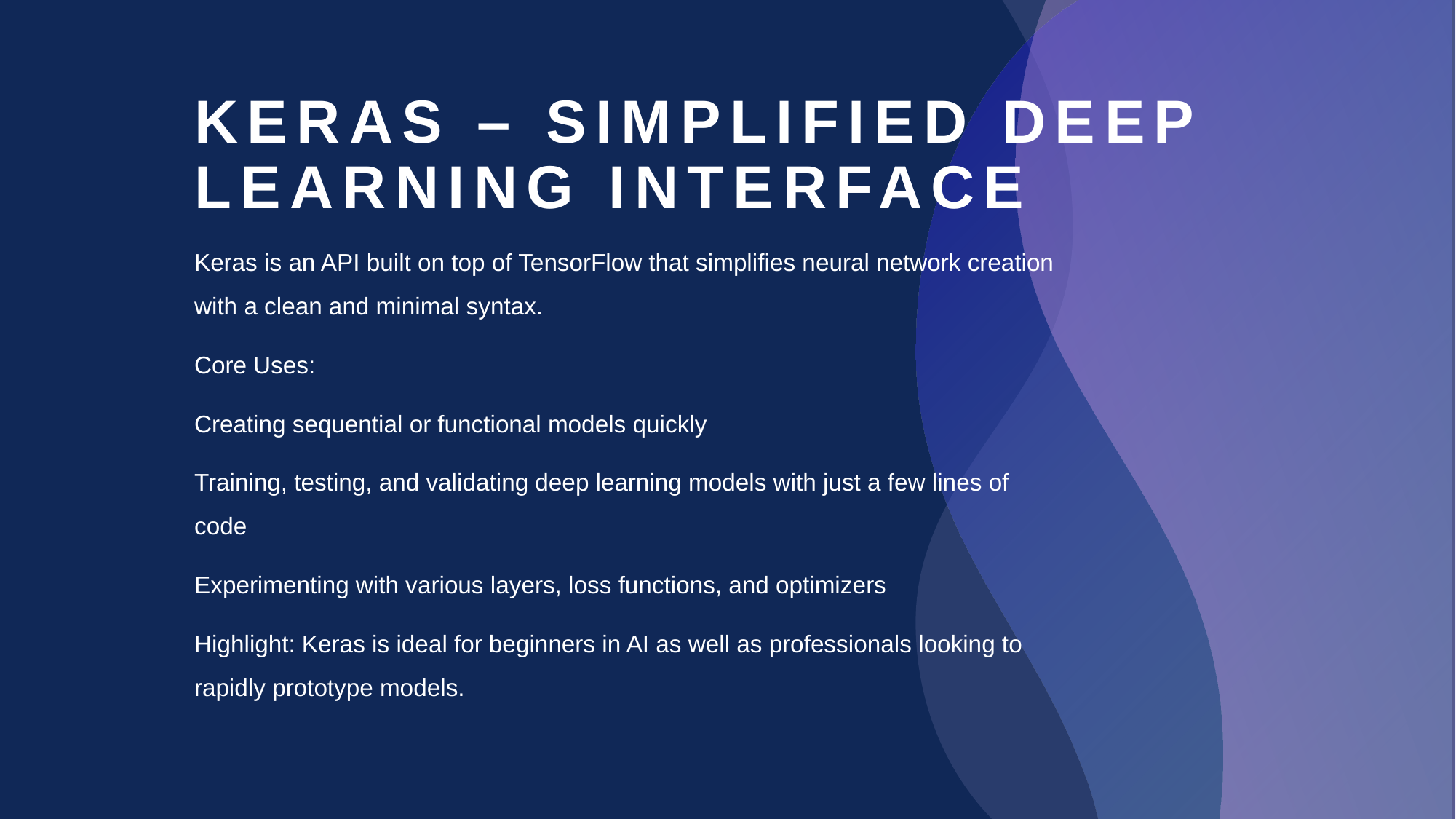

# Keras – Simplified Deep Learning Interface
Keras is an API built on top of TensorFlow that simplifies neural network creation with a clean and minimal syntax.
Core Uses:
Creating sequential or functional models quickly
Training, testing, and validating deep learning models with just a few lines of code
Experimenting with various layers, loss functions, and optimizers
Highlight: Keras is ideal for beginners in AI as well as professionals looking to rapidly prototype models.